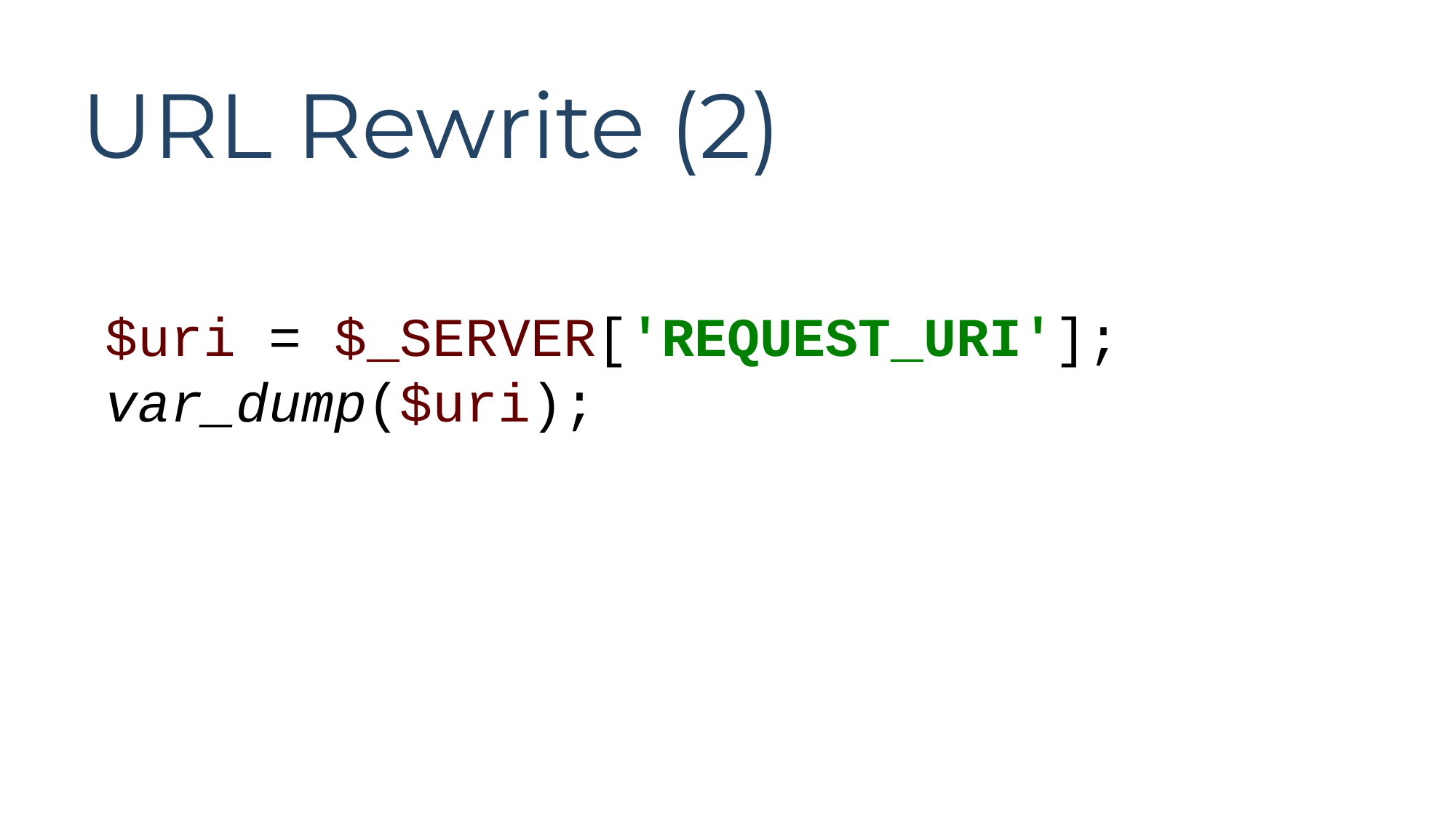

# URL Rewrite (2)
$uri = $_SERVER['REQUEST_URI'];
var_dump($uri);